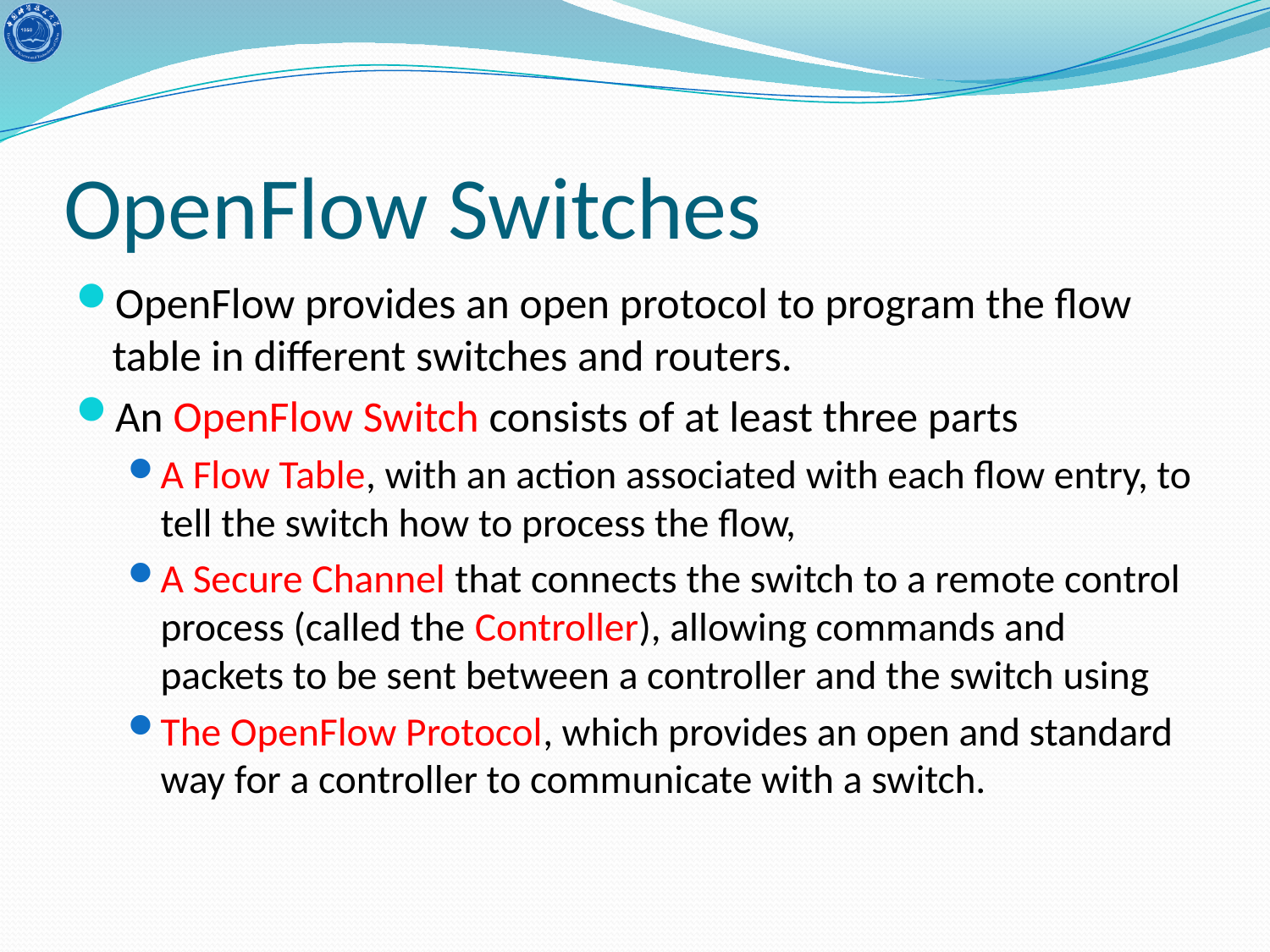

# OpenFlow Switches
OpenFlow provides an open protocol to program the flow table in different switches and routers.
An OpenFlow Switch consists of at least three parts
A Flow Table, with an action associated with each flow entry, to tell the switch how to process the flow,
A Secure Channel that connects the switch to a remote control process (called the Controller), allowing commands and packets to be sent between a controller and the switch using
The OpenFlow Protocol, which provides an open and standard way for a controller to communicate with a switch.